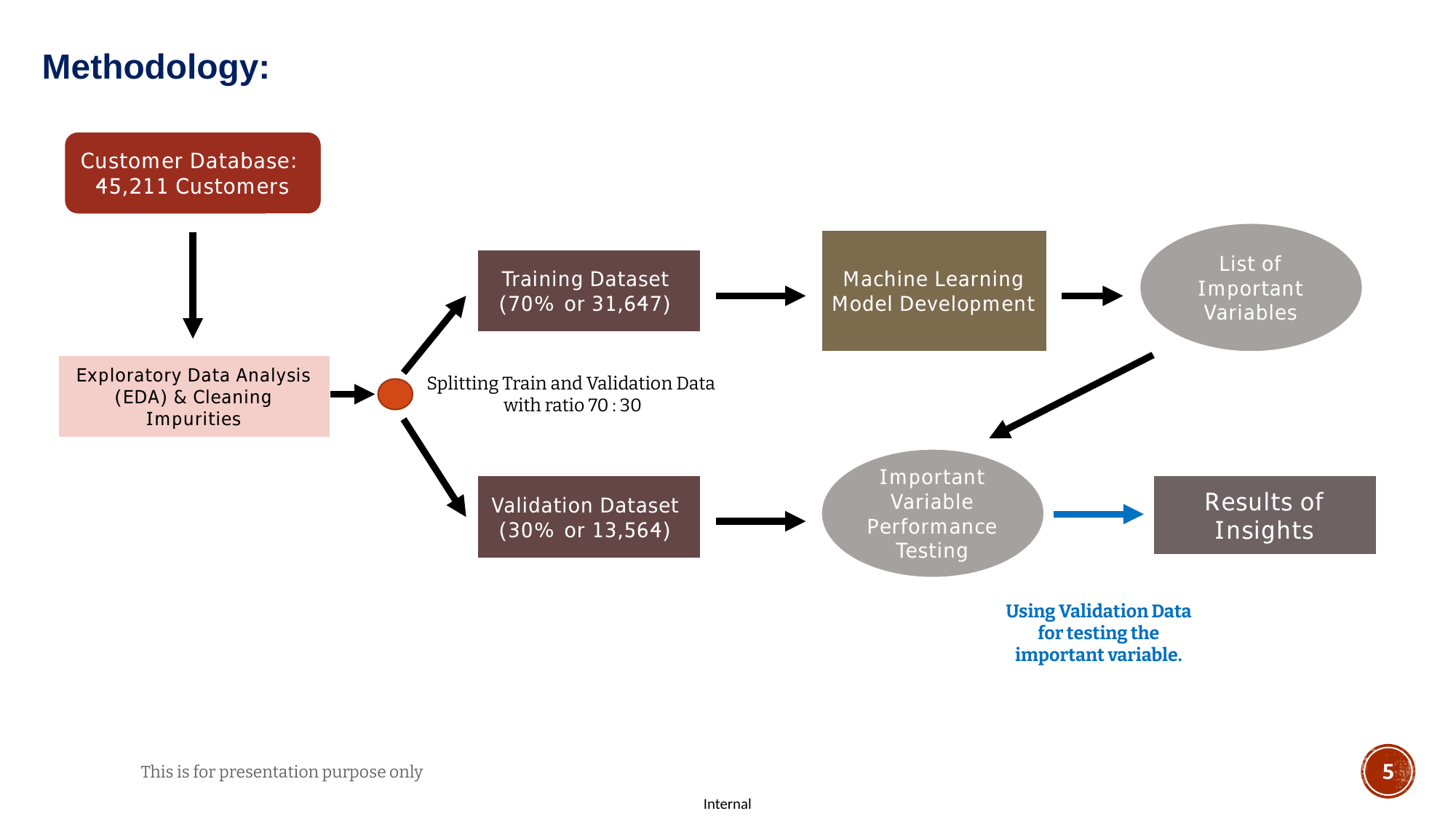

Methodology:
Customer Database:
45,211 Customers
List of Important Variables
Machine Learning Model Development
Training Dataset
(70% or 31,647)
Exploratory Data Analysis (EDA) & Cleaning Impurities
Splitting Train and Validation Data
with ratio 70 : 30

Important Variable Performance Testing
Validation Dataset
(30% or 13,564)
Results of Insights
Using Validation Data for testing the important variable.
This is for presentation purpose only
5